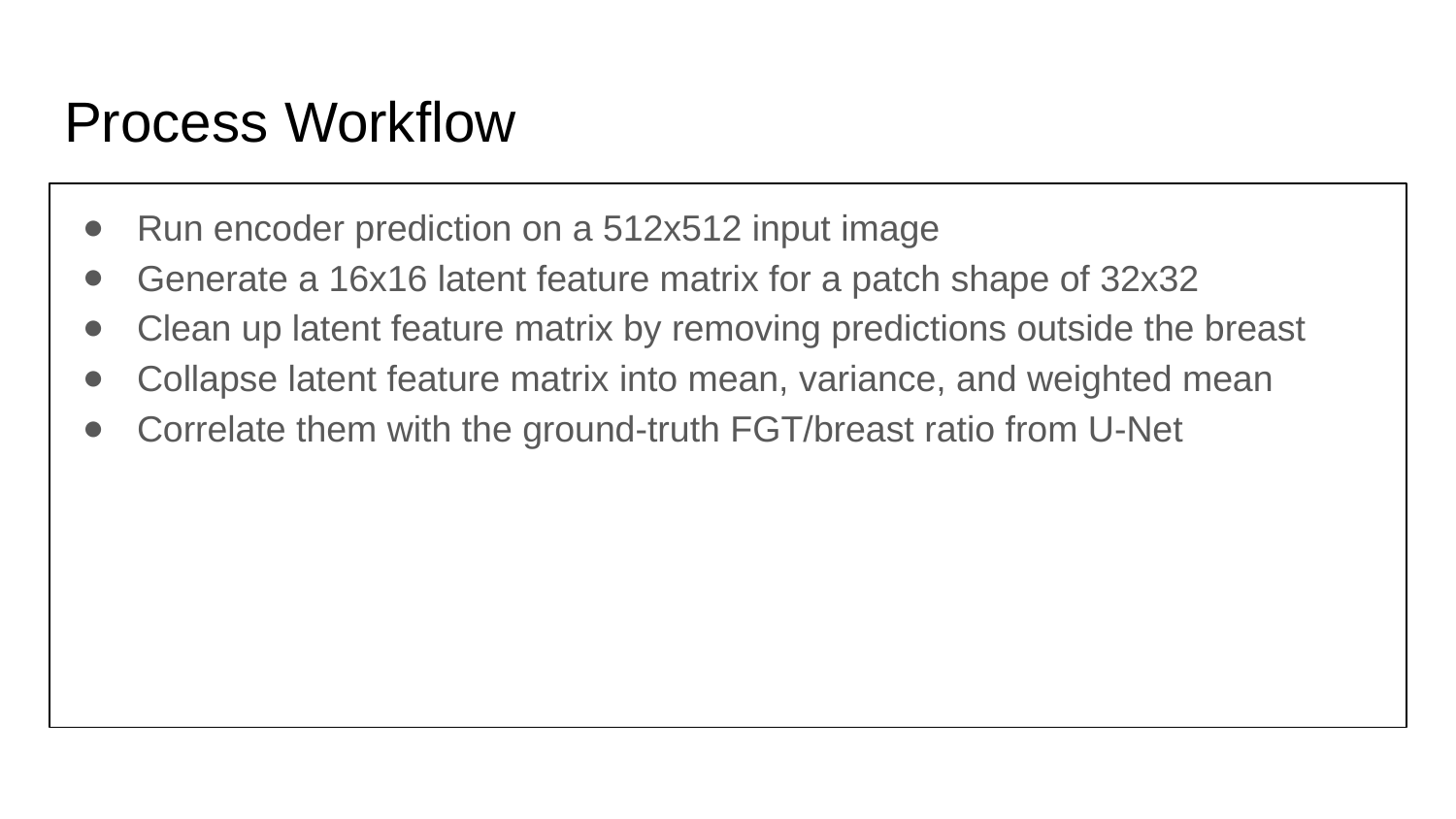

# Process Workflow
Run encoder prediction on a 512x512 input image
Generate a 16x16 latent feature matrix for a patch shape of 32x32
Clean up latent feature matrix by removing predictions outside the breast
Collapse latent feature matrix into mean, variance, and weighted mean
Correlate them with the ground-truth FGT/breast ratio from U-Net